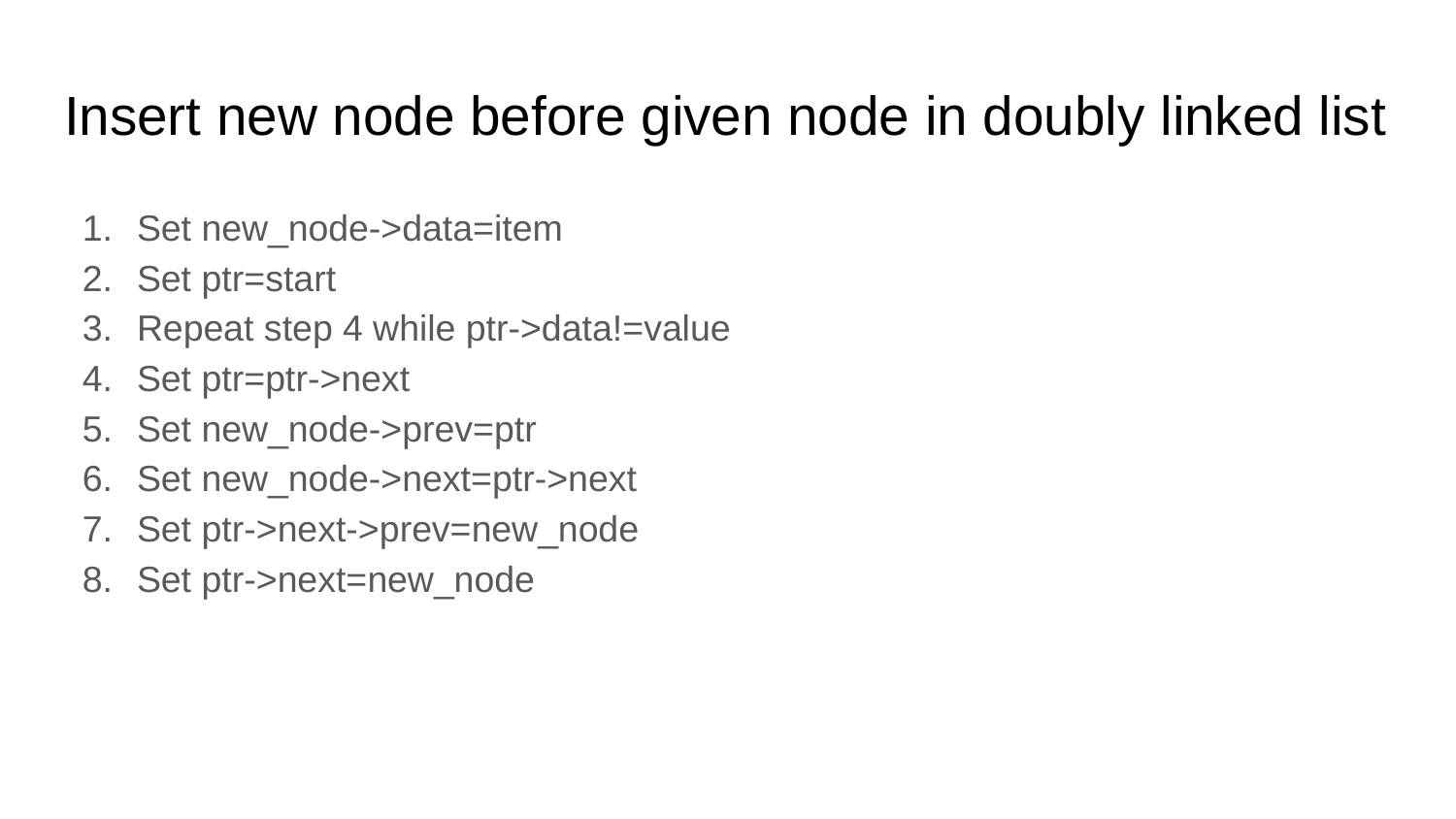

# Insert new node before given node in doubly linked list
Set new_node->data=item
Set ptr=start
Repeat step 4 while ptr->data!=value
Set ptr=ptr->next
Set new_node->prev=ptr
Set new_node->next=ptr->next
Set ptr->next->prev=new_node
Set ptr->next=new_node